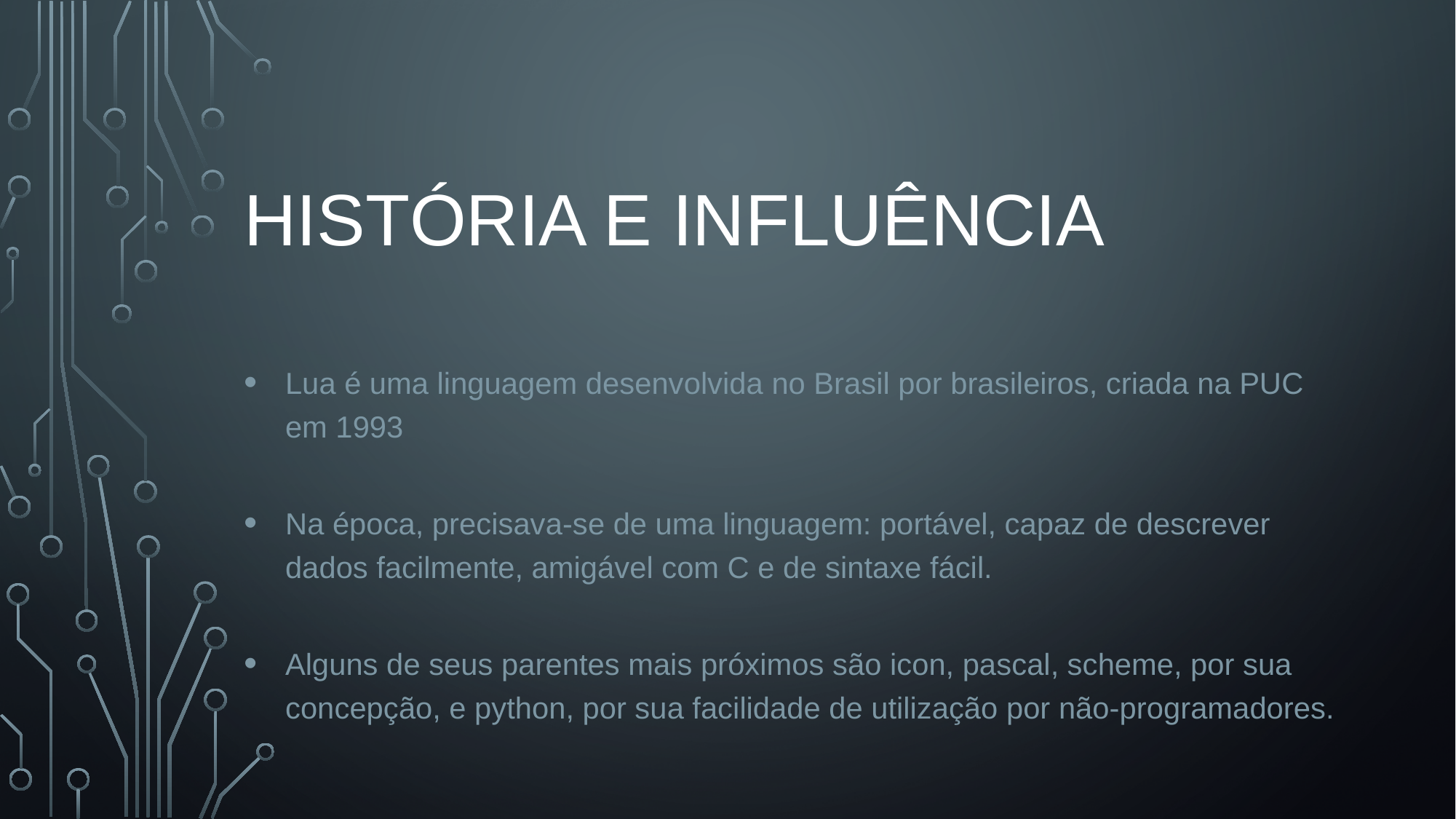

# História e influência
Lua é uma linguagem desenvolvida no Brasil por brasileiros, criada na PUC em 1993

Na época, precisava-se de uma linguagem: portável, capaz de descrever dados facilmente, amigável com C e de sintaxe fácil.

Alguns de seus parentes mais próximos são icon, pascal, scheme, por sua concepção, e python, por sua facilidade de utilização por não-programadores.